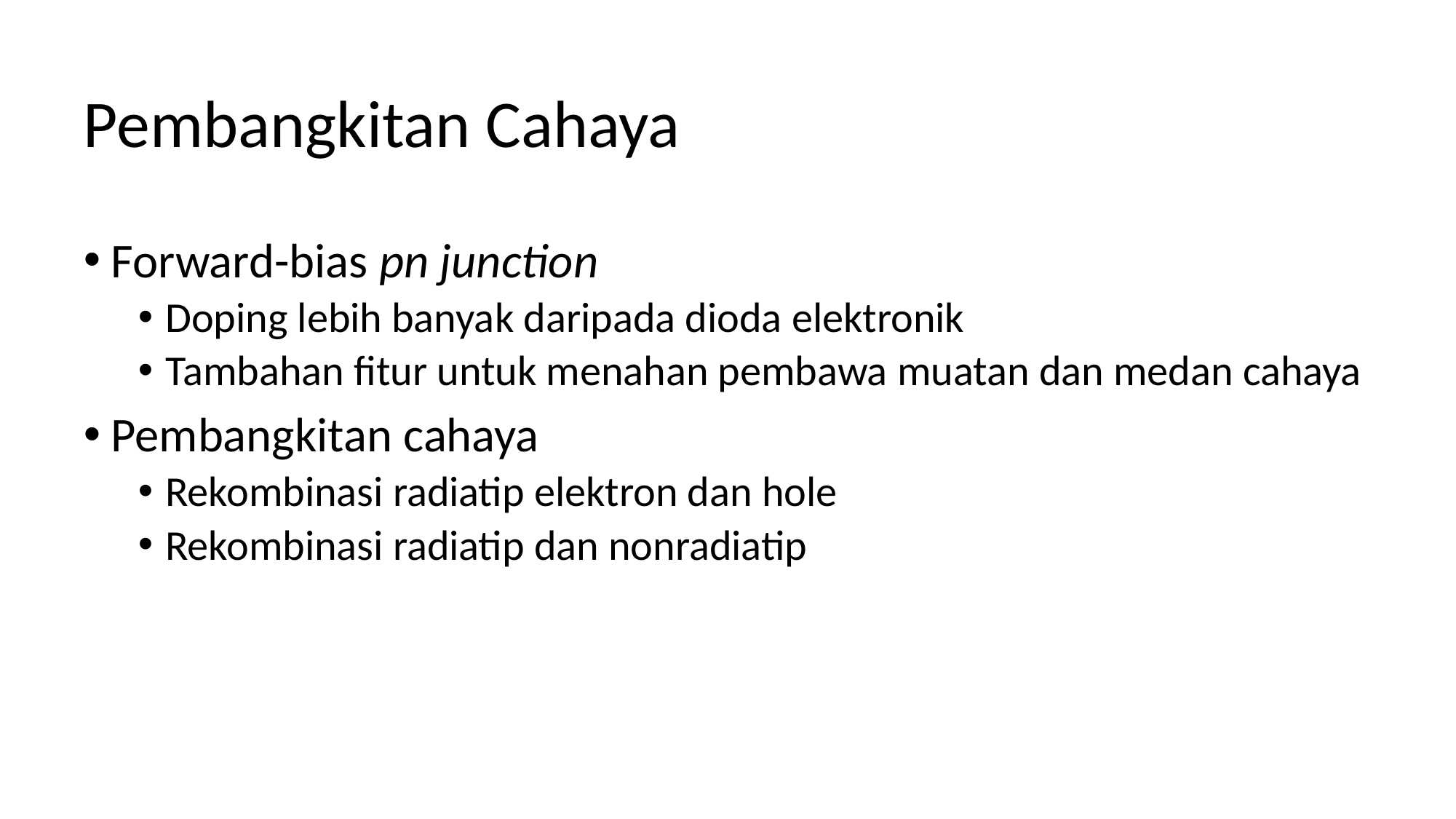

# Pembangkitan Cahaya
Forward-bias pn junction
Doping lebih banyak daripada dioda elektronik
Tambahan fitur untuk menahan pembawa muatan dan medan cahaya
Pembangkitan cahaya
Rekombinasi radiatip elektron dan hole
Rekombinasi radiatip dan nonradiatip